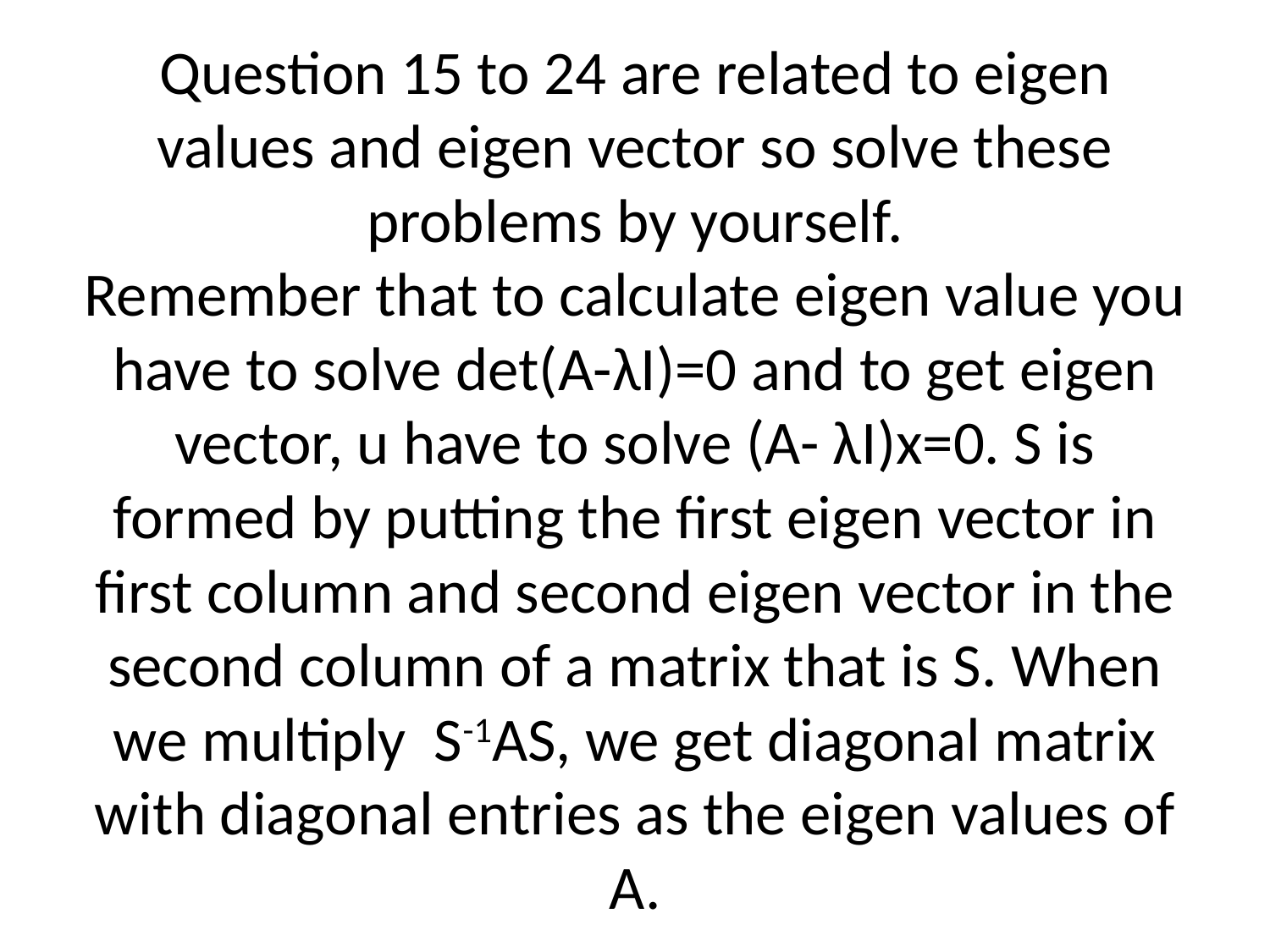

# Question 15 to 24 are related to eigen values and eigen vector so solve these problems by yourself. Remember that to calculate eigen value you have to solve det(A-λI)=0 and to get eigen vector, u have to solve (A- λI)x=0. S is formed by putting the first eigen vector in first column and second eigen vector in the second column of a matrix that is S. When we multiply  S-1AS, we get diagonal matrix with diagonal entries as the eigen values of A.